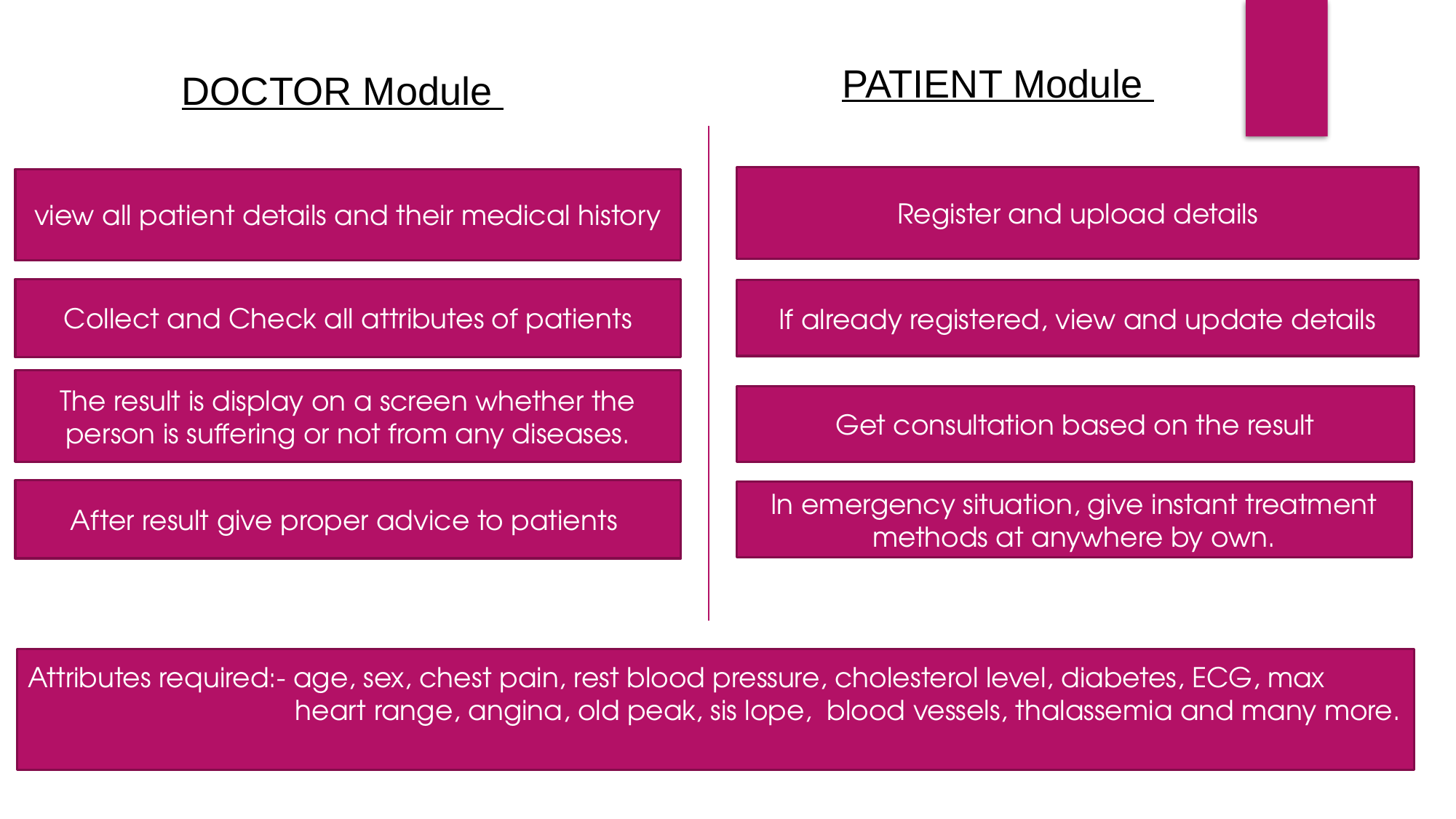

PATIENT Module
DOCTOR Module
Register and upload details
view all patient details and their medical history
Collect and Check all attributes of patients
If already registered, view and update details
The result is display on a screen whether the person is suffering or not from any diseases.
Get consultation based on the result
After result give proper advice to patients
In emergency situation, give instant treatment methods at anywhere by own.
Attributes required:- age, sex, chest pain, rest blood pressure, cholesterol level, diabetes, ECG, max
                                   heart range, angina, old peak, sis lope,  blood vessels, thalassemia and many more.